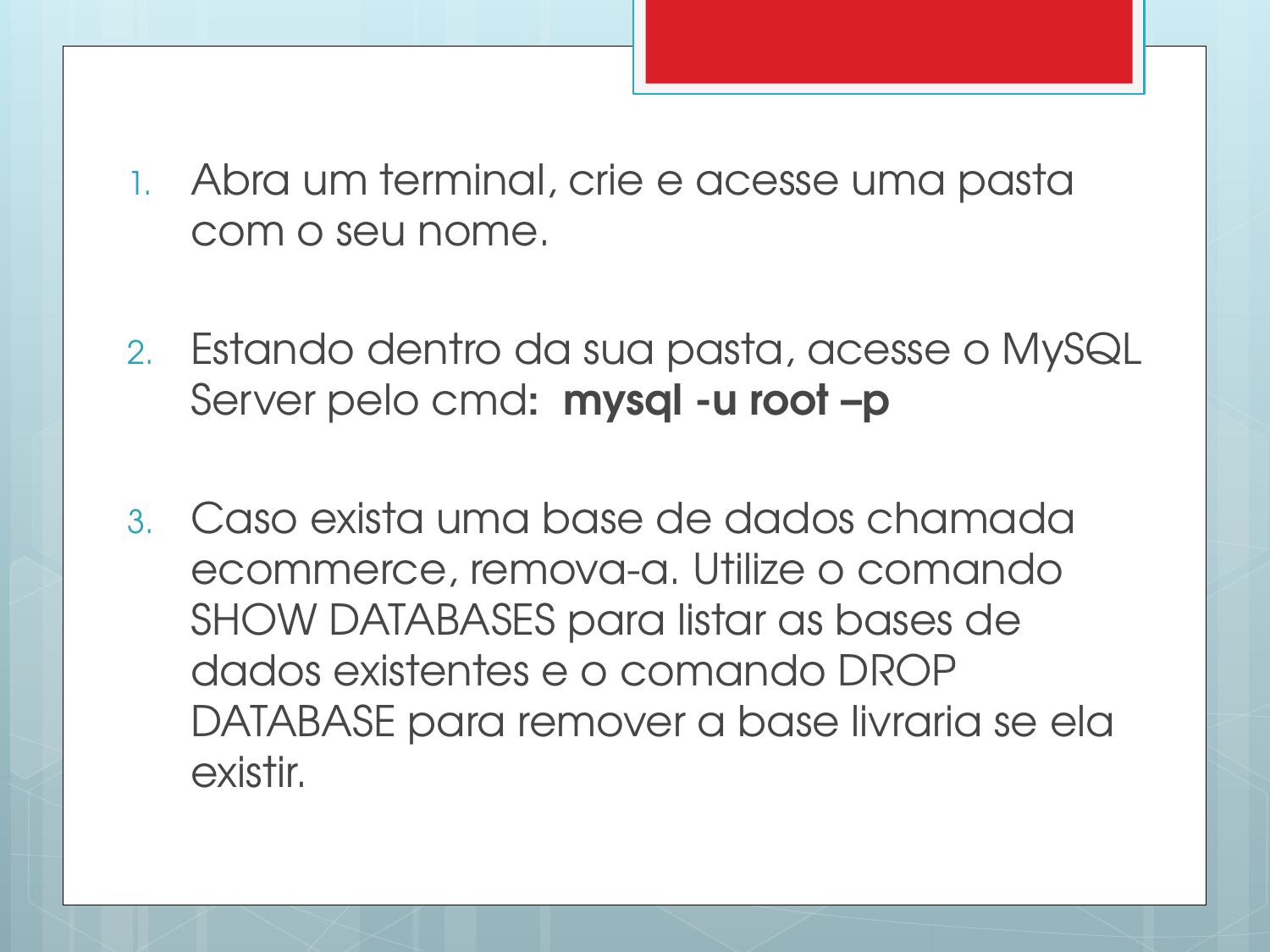

Abra um terminal, crie e acesse uma pasta com o seu nome.

Estando dentro da sua pasta, acesse o MySQL Server pelo cmd:  mysql -u root –p

Caso exista uma base de dados chamada ecommerce, remova-a. Utilize o comando SHOW DATABASES para listar as bases de dados existentes e o comando DROP DATABASE para remover a base livraria se ela existir.